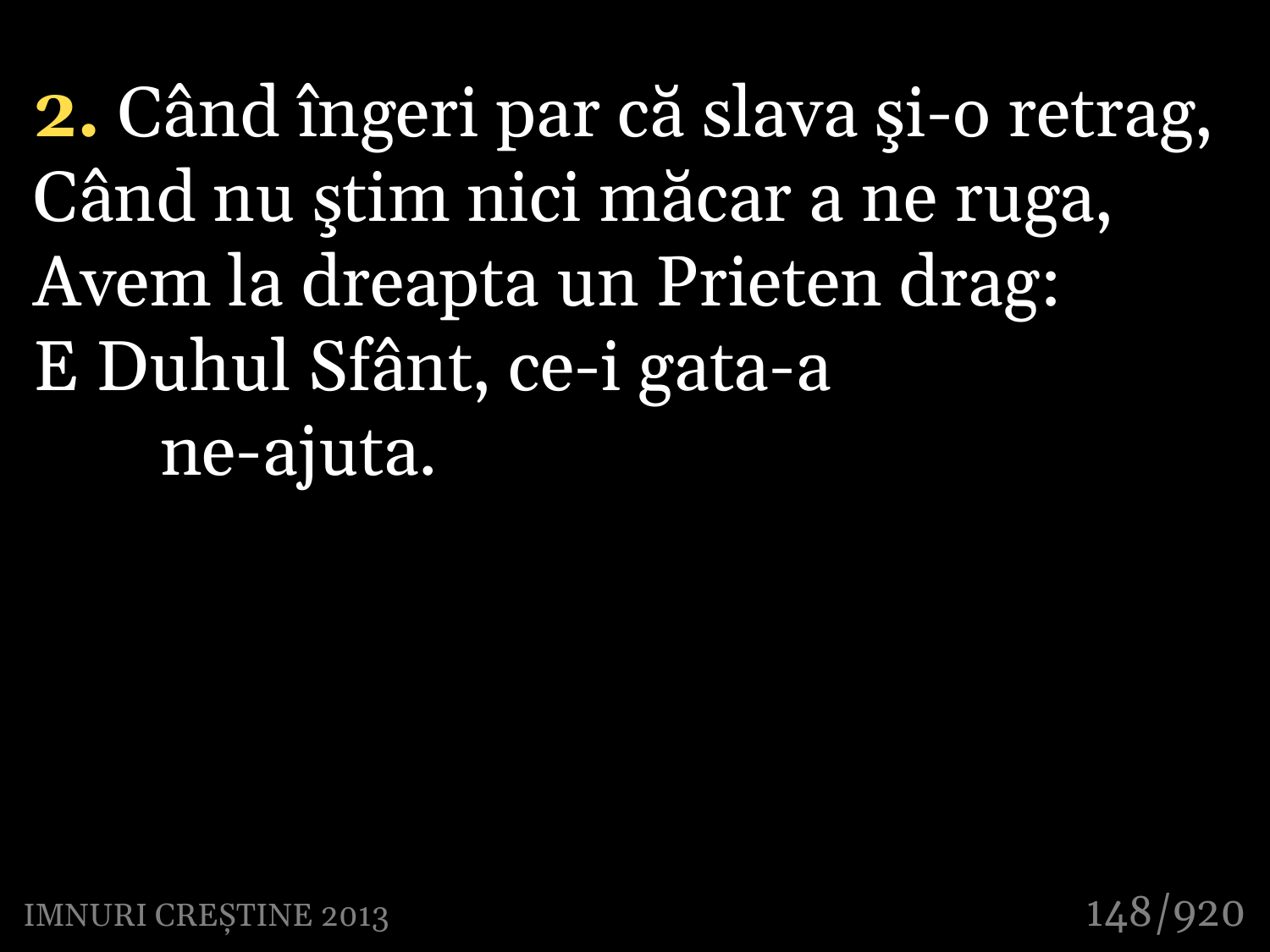

2. Când îngeri par că slava şi-o retrag,
Când nu ştim nici măcar a ne ruga,
Avem la dreapta un Prieten drag:
E Duhul Sfânt, ce-i gata-a
	ne-ajuta.
148/920
IMNURI CREȘTINE 2013